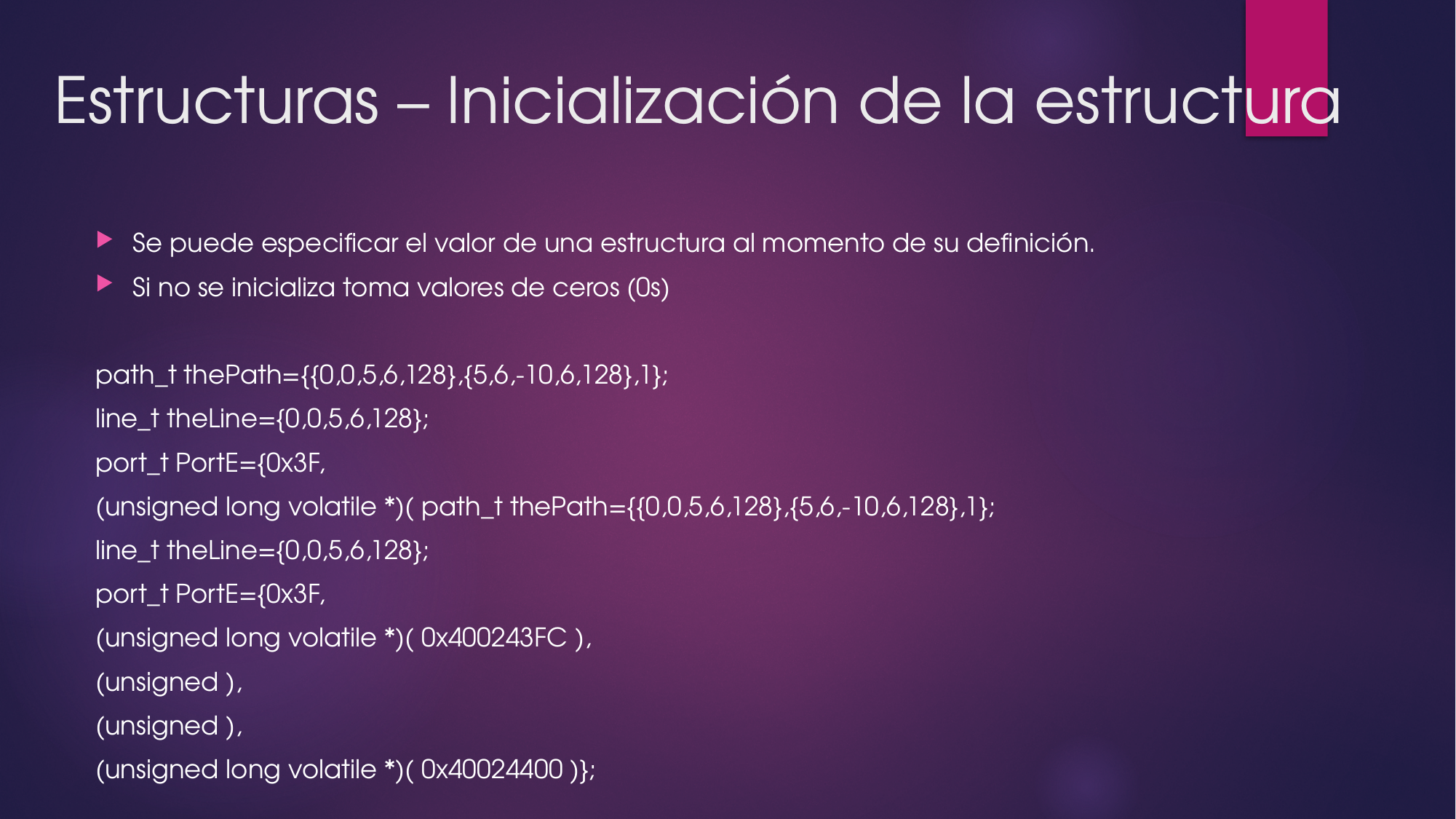

# Estructuras – Inicialización de la estructura
Se puede especificar el valor de una estructura al momento de su definición.
Si no se inicializa toma valores de ceros (0s)

path_t thePath={{0,0,5,6,128},{5,6,-10,6,128},1};
line_t theLine={0,0,5,6,128};
port_t PortE={0x3F,
(unsigned long volatile *)( path_t thePath={{0,0,5,6,128},{5,6,-10,6,128},1};
line_t theLine={0,0,5,6,128};
port_t PortE={0x3F,
(unsigned long volatile *)( 0x400243FC ),
(unsigned ),
(unsigned ),
(unsigned long volatile *)( 0x40024400 )};